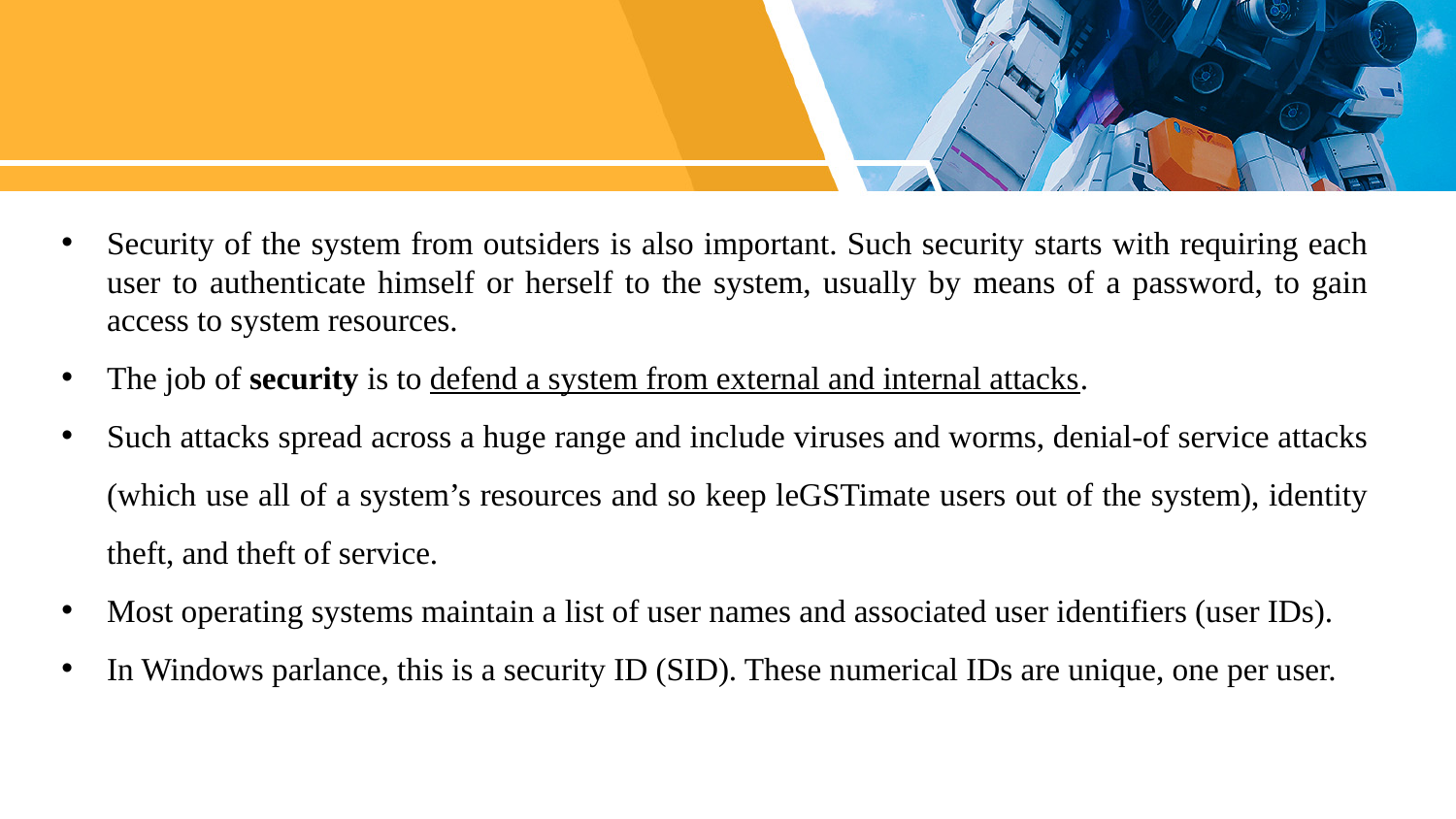

Security of the system from outsiders is also important. Such security starts with requiring each user to authenticate himself or herself to the system, usually by means of a password, to gain access to system resources.
The job of security is to defend a system from external and internal attacks.
Such attacks spread across a huge range and include viruses and worms, denial-of service attacks (which use all of a system’s resources and so keep leGSTimate users out of the system), identity theft, and theft of service.
Most operating systems maintain a list of user names and associated user identifiers (user IDs).
In Windows parlance, this is a security ID (SID). These numerical IDs are unique, one per user.